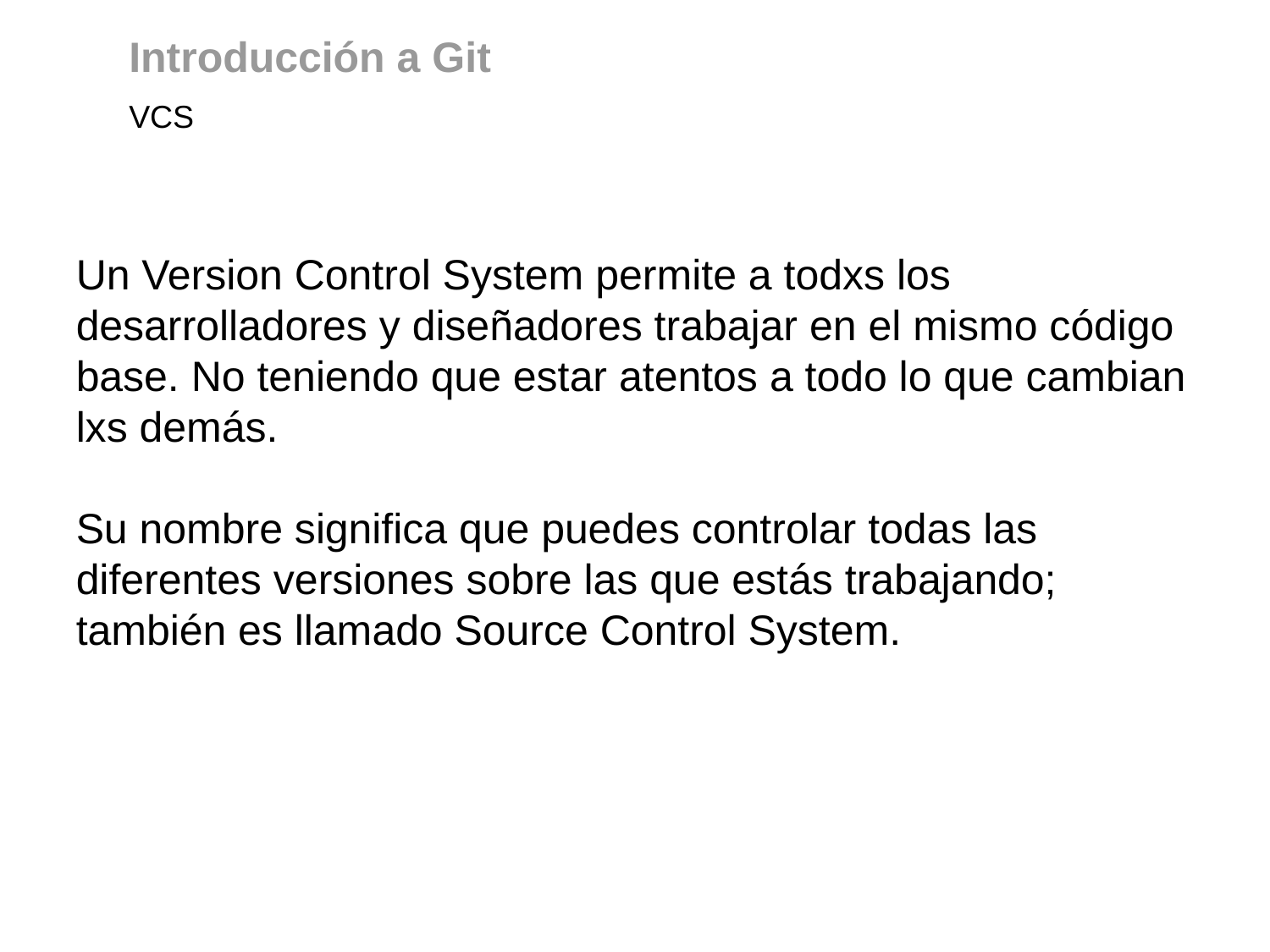

Introducción a Git
VCS

Un Version Control System permite a todxs los desarrolladores y diseñadores trabajar en el mismo código base. No teniendo que estar atentos a todo lo que cambian lxs demás.

Su nombre significa que puedes controlar todas las diferentes versiones sobre las que estás trabajando; también es llamado Source Control System.